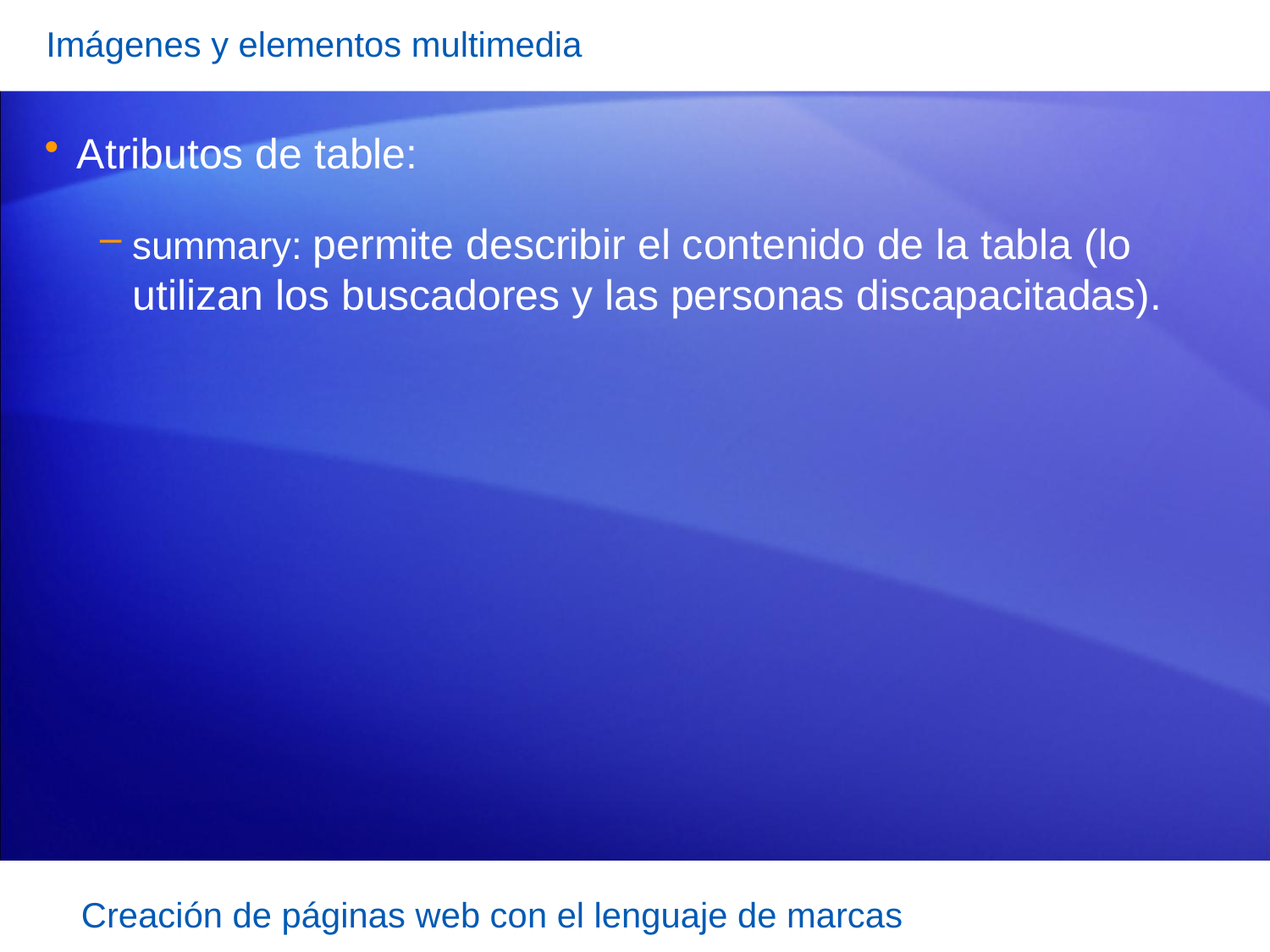

Imágenes y elementos multimedia

Atributos de table:
summary: permite describir el contenido de la tabla (lo utilizan los buscadores y las personas discapacitadas).
Creación de páginas web con el lenguaje de marcas